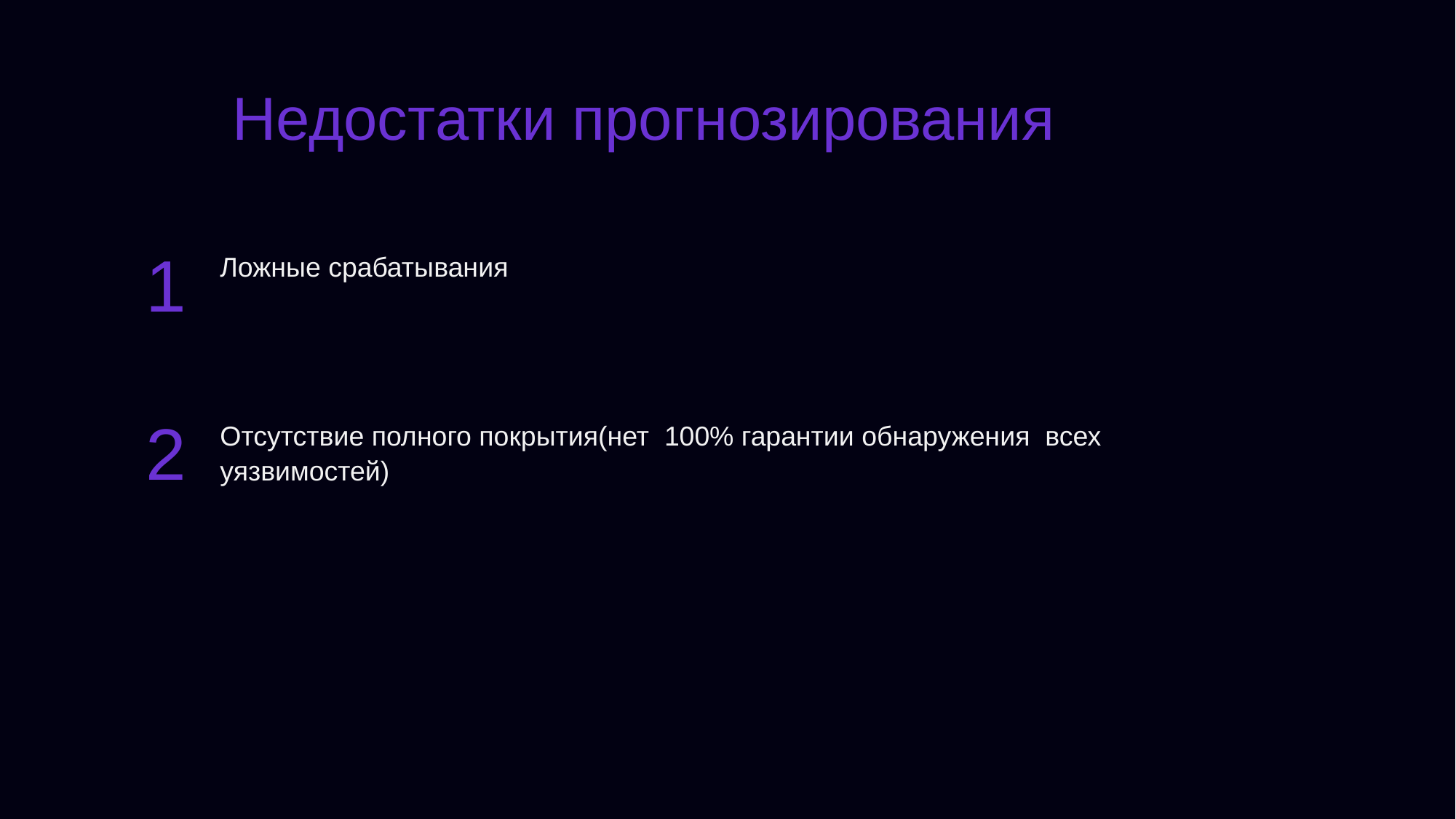

Недостатки прогнозирования
1
Ложные срабатывания
2
Отсутствие полного покрытия(нет  100% гарантии обнаружения  всех уязвимостей)